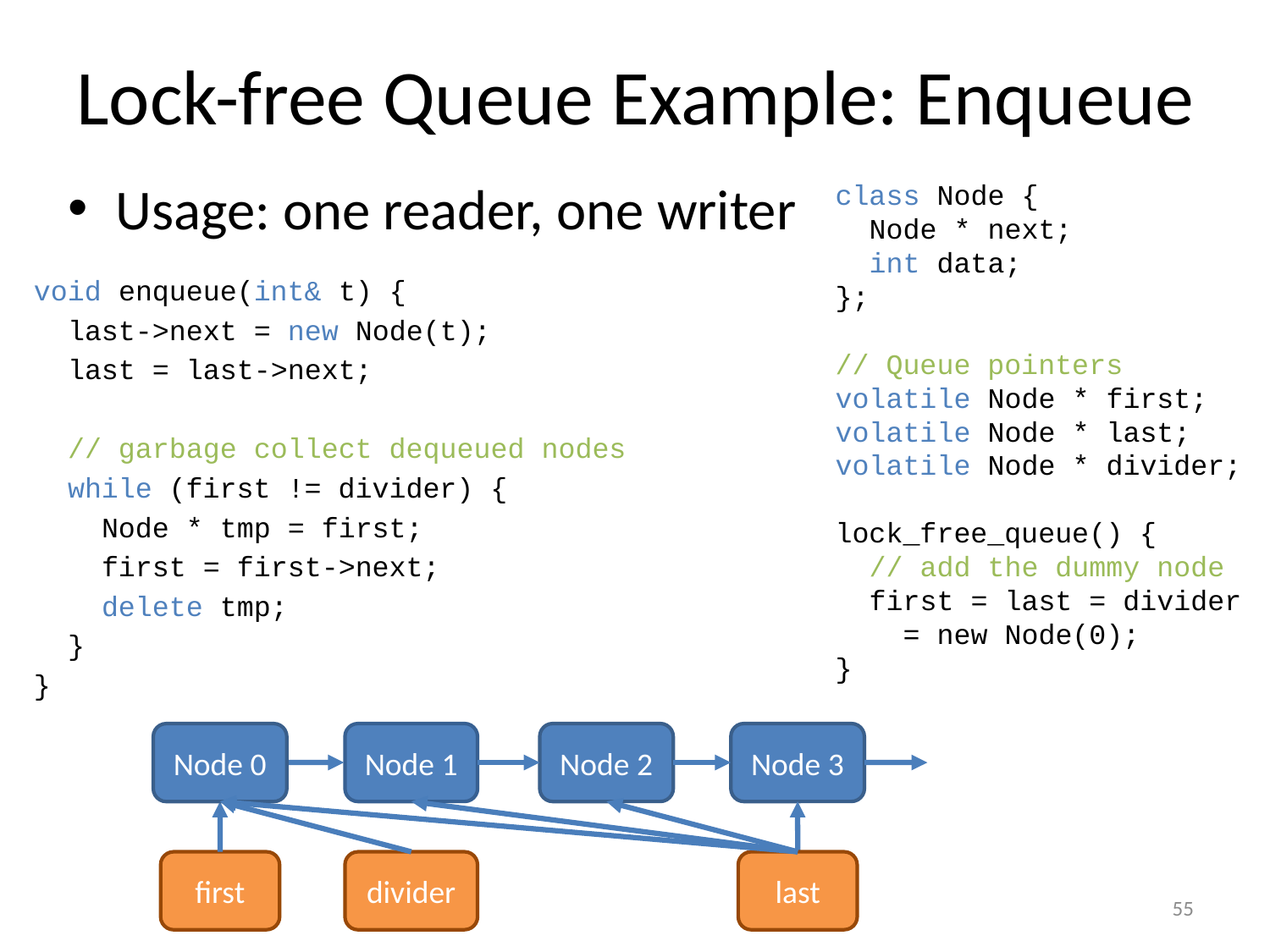

# Lock-free Queue Example: Enqueue
Usage: one reader, one writer
class Node {
  Node * next;
  int data;
};

// Queue pointers
volatile Node * first;
volatile Node * last;
volatile Node * divider;

lock_free_queue() {
  // add the dummy node
  first = last = divider
    = new Node(0);
}
void enqueue(int& t) {
  last->next = new Node(t);
  last = last->next;

  // garbage collect dequeued nodes
  while (first != divider) {
    Node * tmp = first;
    first = first->next;
    delete tmp;
  }
}

Node 1
Node 2
Node 3
Node 0
divider
first
last
55